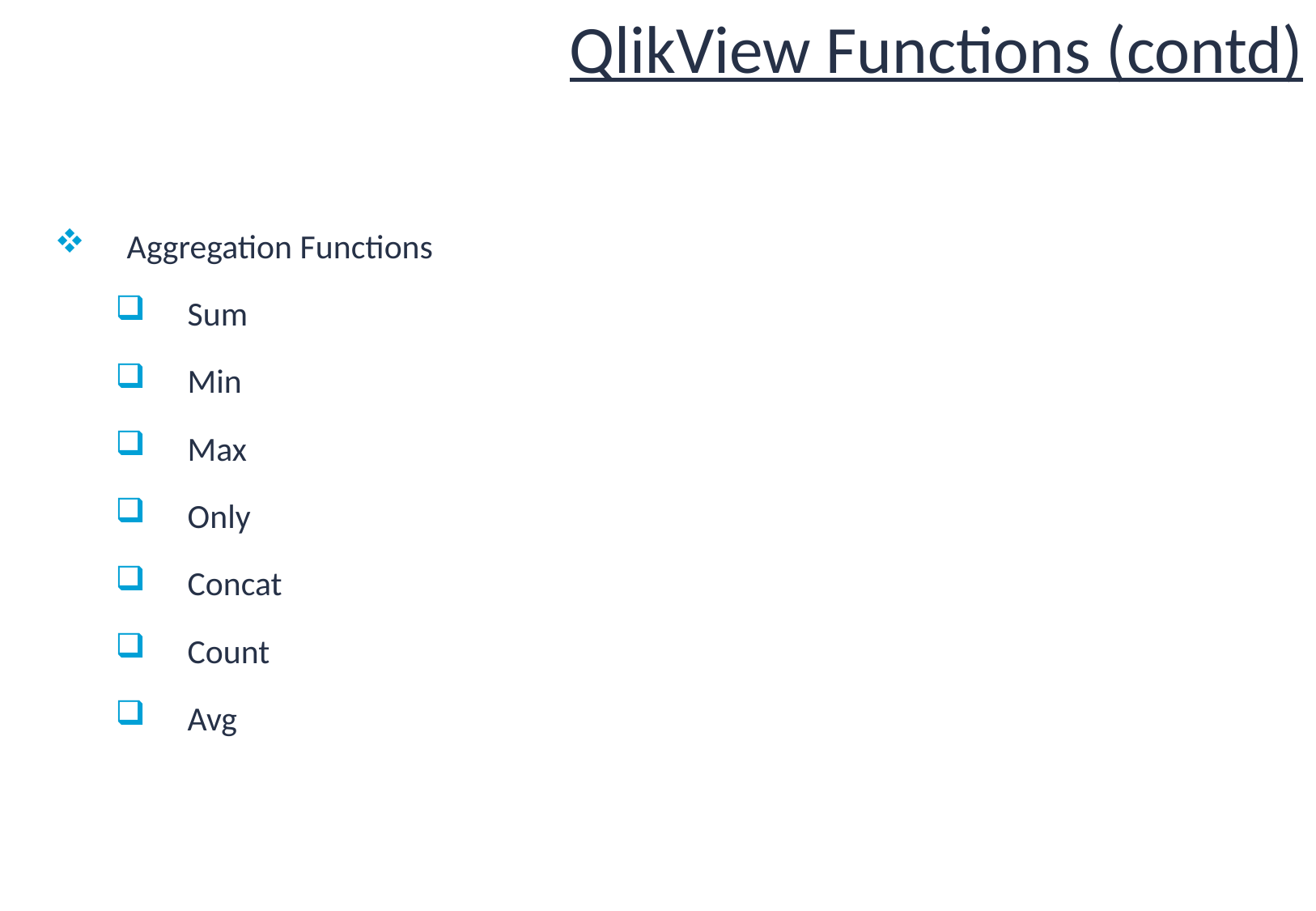

# QlikView Functions (contd)
Aggregation Functions
Sum
Min
Max
Only
Concat
Count
Avg